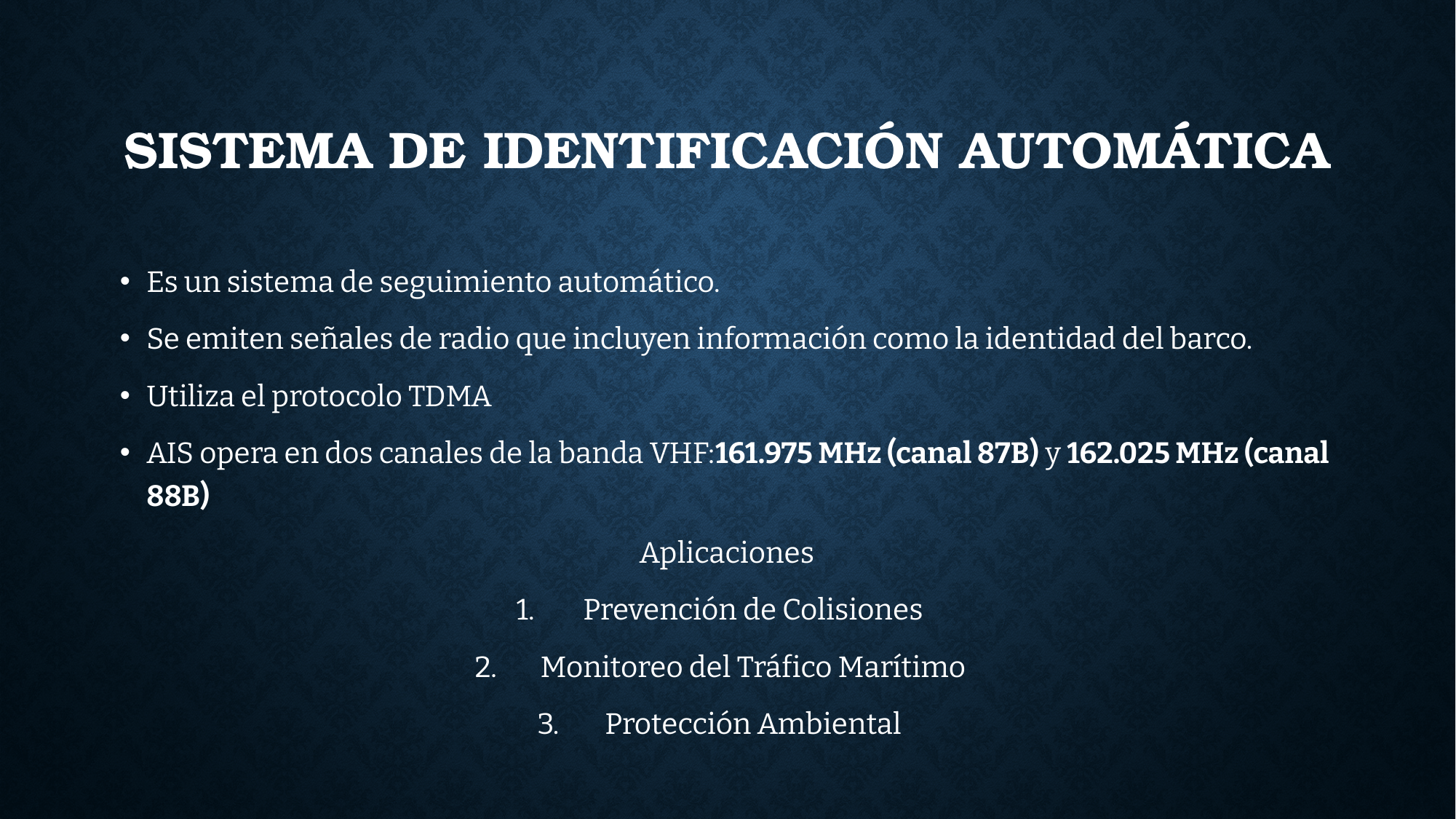

# Sistema de Identificación Automática
Es un sistema de seguimiento automático.
Se emiten señales de radio que incluyen información como la identidad del barco.
Utiliza el protocolo TDMA
AIS opera en dos canales de la banda VHF:161.975 MHz (canal 87B) y 162.025 MHz (canal 88B)
Aplicaciones
Prevención de Colisiones
Monitoreo del Tráfico Marítimo
Protección Ambiental